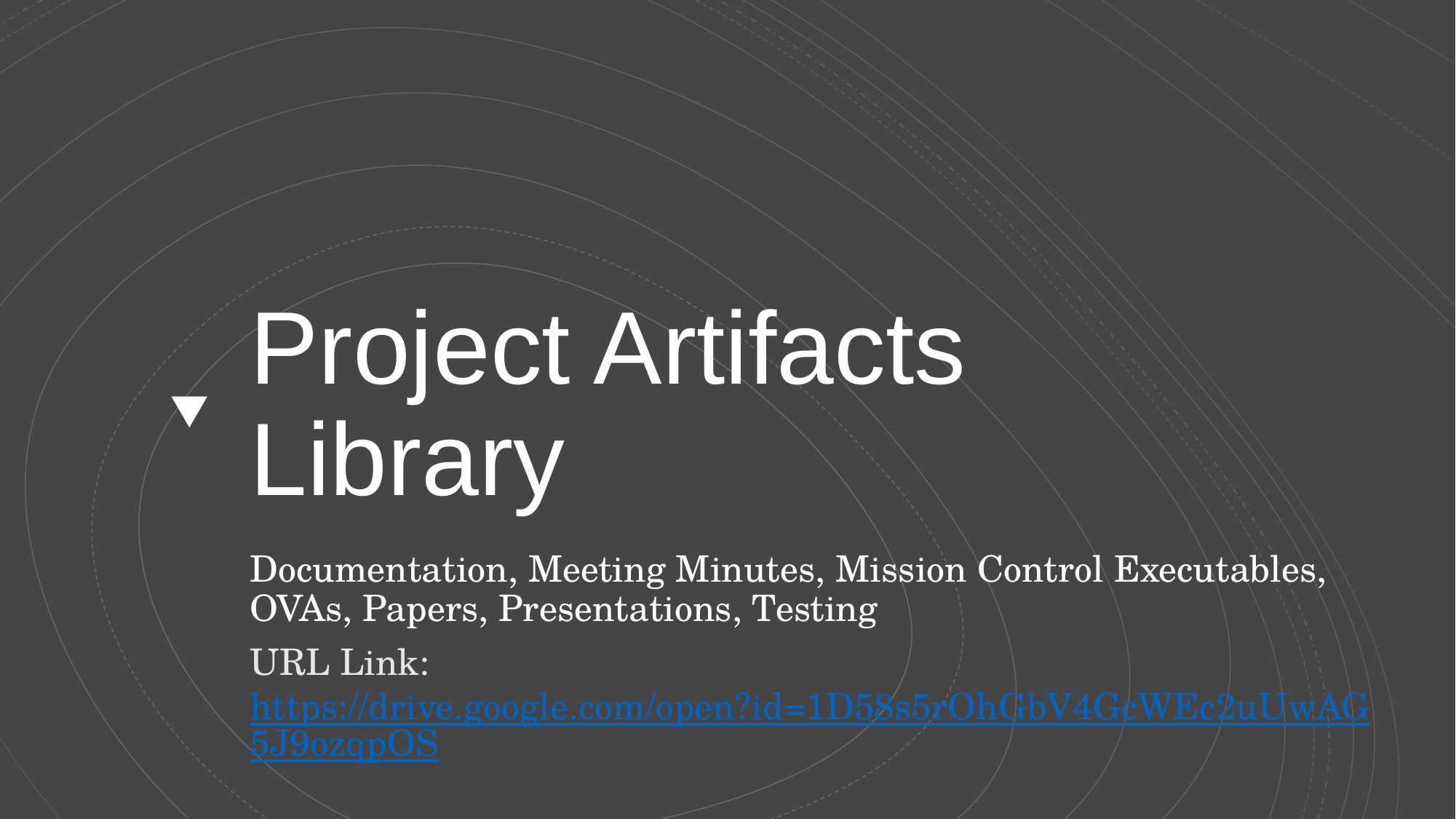

# Project Artifacts Library

Documentation, Meeting Minutes, Mission Control Executables, OVAs, Papers, Presentations, Testing
URL Link: https://drive.google.com/open?id=1D58s5rOhGbV4GcWEc2uUwAG5J9ozqpOS